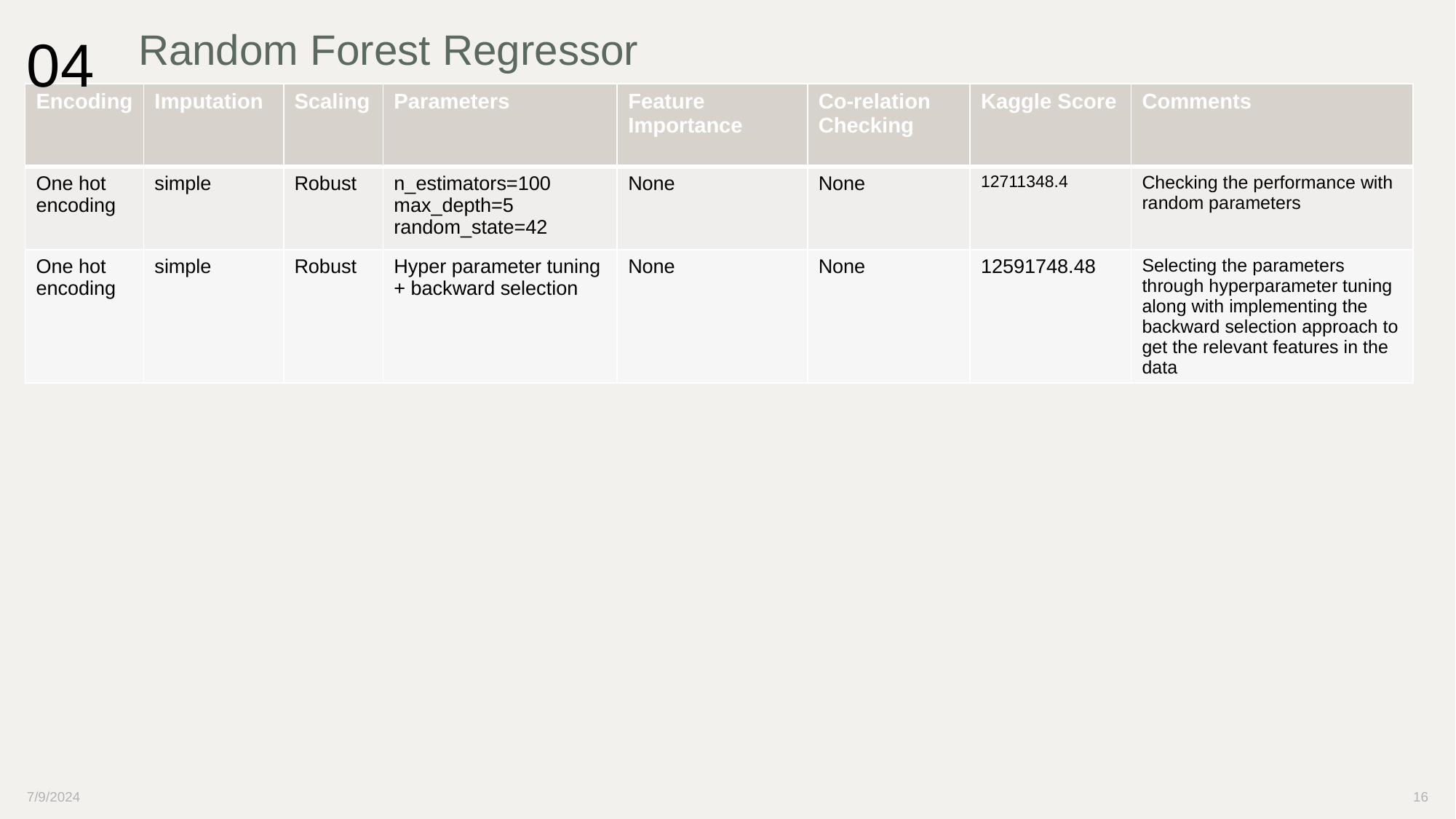

04
# Random Forest Regressor
| Encoding | Imputation | Scaling | Parameters | Feature Importance | Co-relation Checking | Kaggle Score | Comments |
| --- | --- | --- | --- | --- | --- | --- | --- |
| One hot encoding | simple | Robust | n\_estimators=100 max\_depth=5 random\_state=42 | None | None | 12711348.4 | Checking the performance with random parameters |
| One hot encoding | simple | Robust | Hyper parameter tuning + backward selection | None | None | 12591748.48 | Selecting the parameters through hyperparameter tuning along with implementing the backward selection approach to get the relevant features in the data |
7/9/2024
16